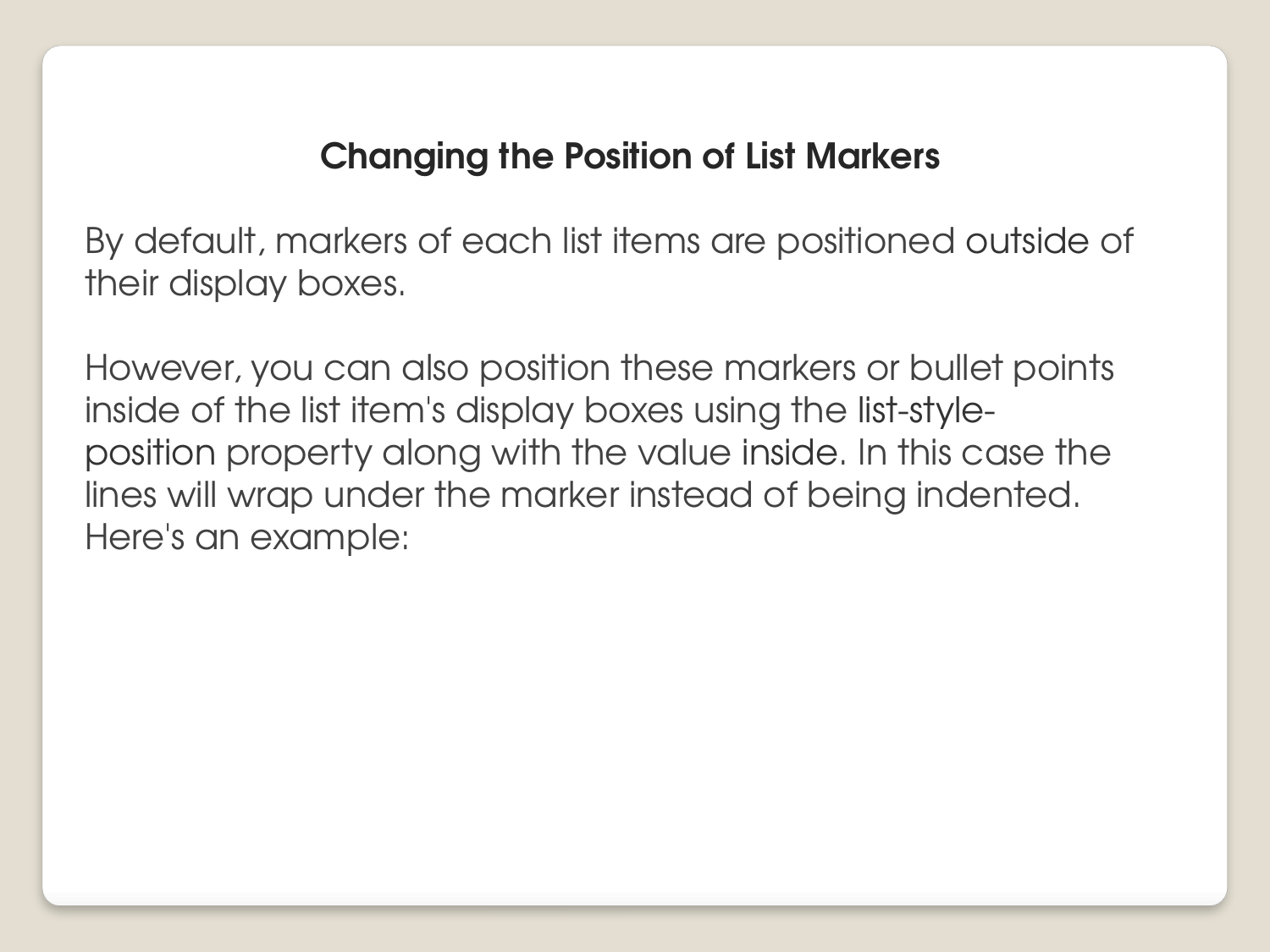

Changing the Position of List Markers

By default, markers of each list items are positioned outside of their display boxes.

However, you can also position these markers or bullet points inside of the list item's display boxes using the list-style-position property along with the value inside. In this case the lines will wrap under the marker instead of being indented. Here's an example: